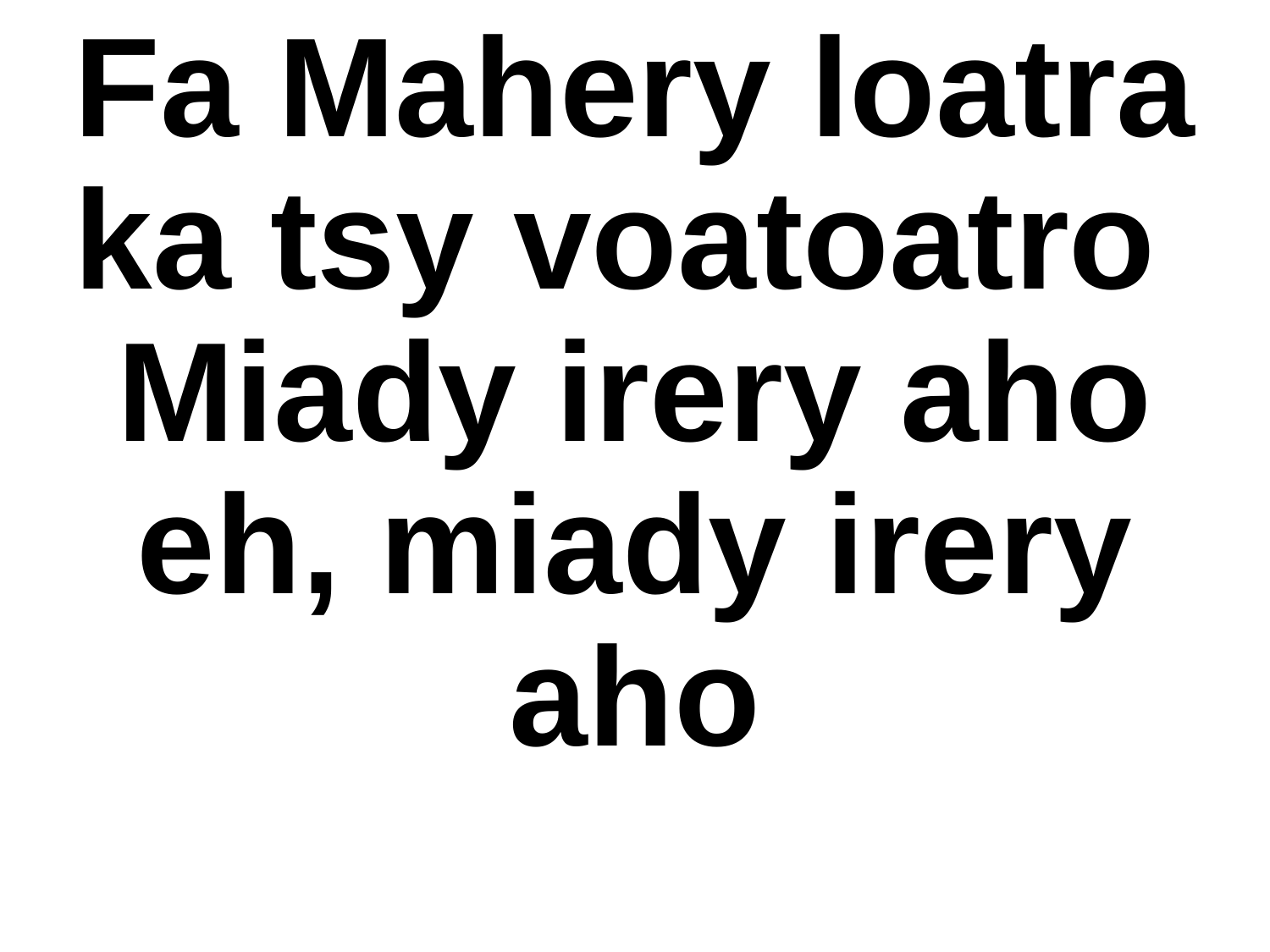

# Fa Mahery loatra ka tsy voatoatro Miady irery aho eh, miady irery aho